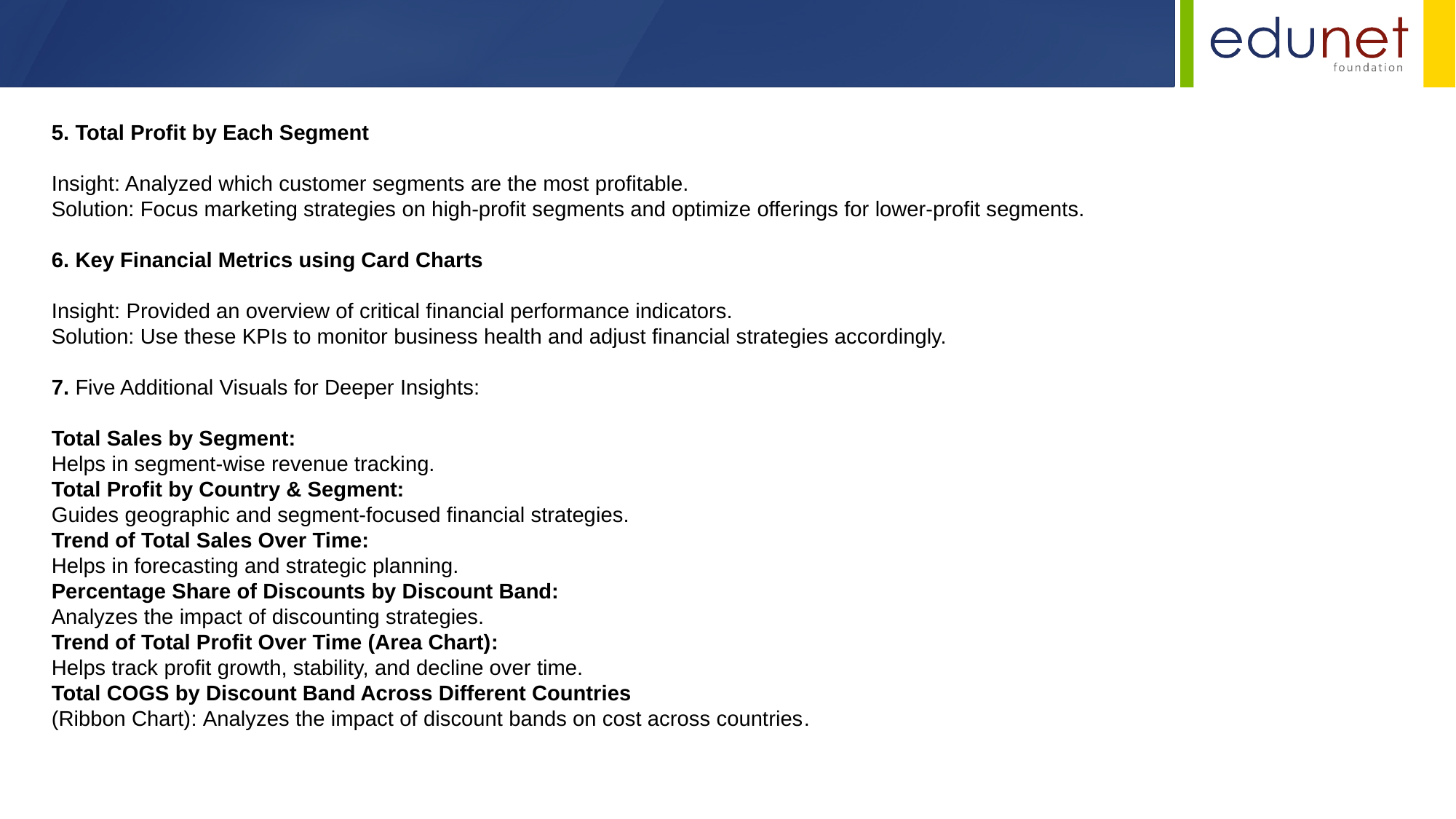

5. Total Profit by Each Segment

Insight: Analyzed which customer segments are the most profitable.
Solution: Focus marketing strategies on high-profit segments and optimize offerings for lower-profit segments.

6. Key Financial Metrics using Card Charts

Insight: Provided an overview of critical financial performance indicators.
Solution: Use these KPIs to monitor business health and adjust financial strategies accordingly.

7. Five Additional Visuals for Deeper Insights:

Total Sales by Segment:
Helps in segment-wise revenue tracking.
Total Profit by Country & Segment:
Guides geographic and segment-focused financial strategies.
Trend of Total Sales Over Time:
Helps in forecasting and strategic planning.
Percentage Share of Discounts by Discount Band:
Analyzes the impact of discounting strategies.
Trend of Total Profit Over Time (Area Chart):
Helps track profit growth, stability, and decline over time.
Total COGS by Discount Band Across Different Countries
(Ribbon Chart): Analyzes the impact of discount bands on cost across countries.